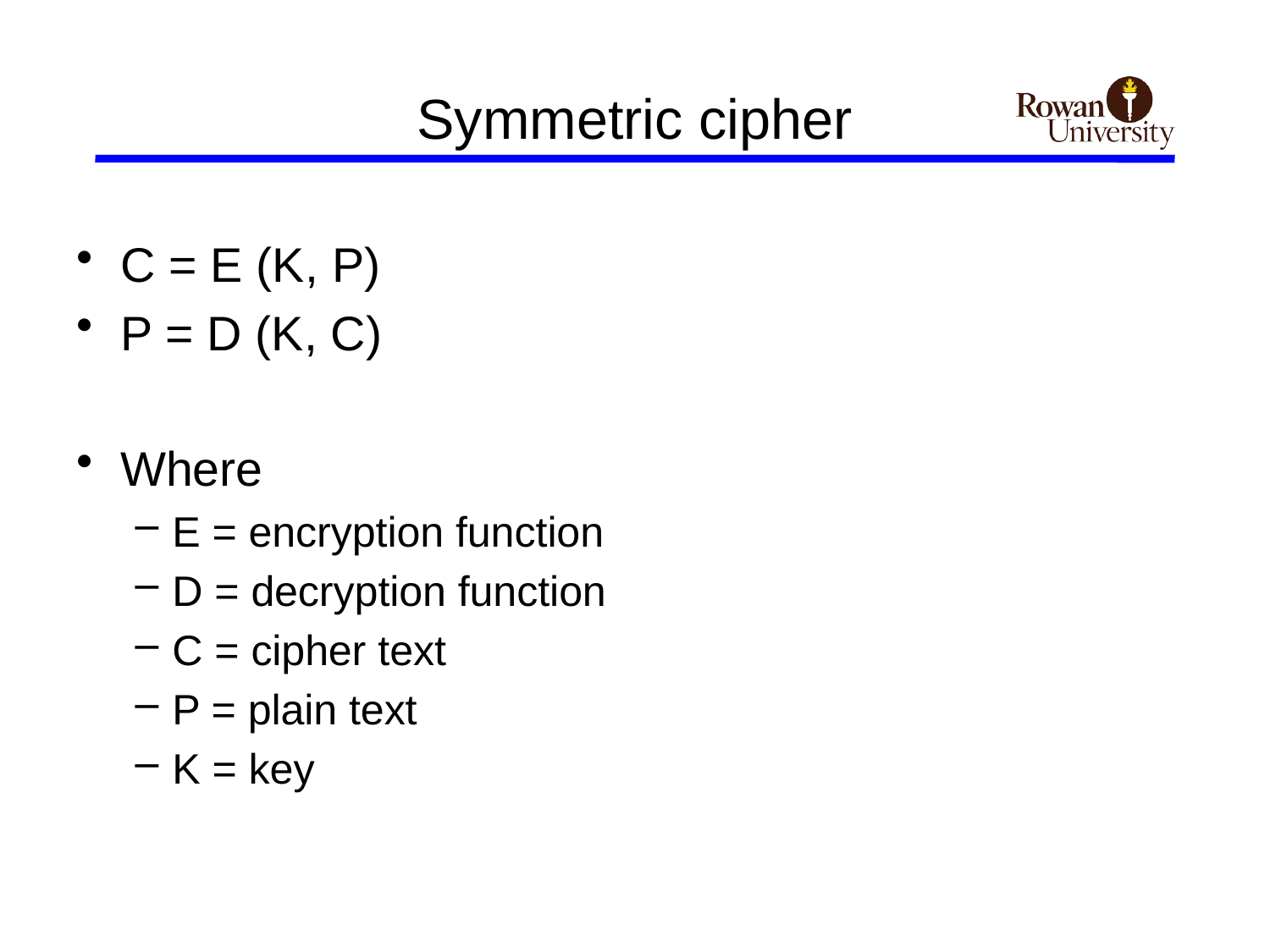

# Symmetric cipher
C = E (K, P)
P = D (K, C)

Where
E = encryption function
D = decryption function
C = cipher text
P = plain text
K = key